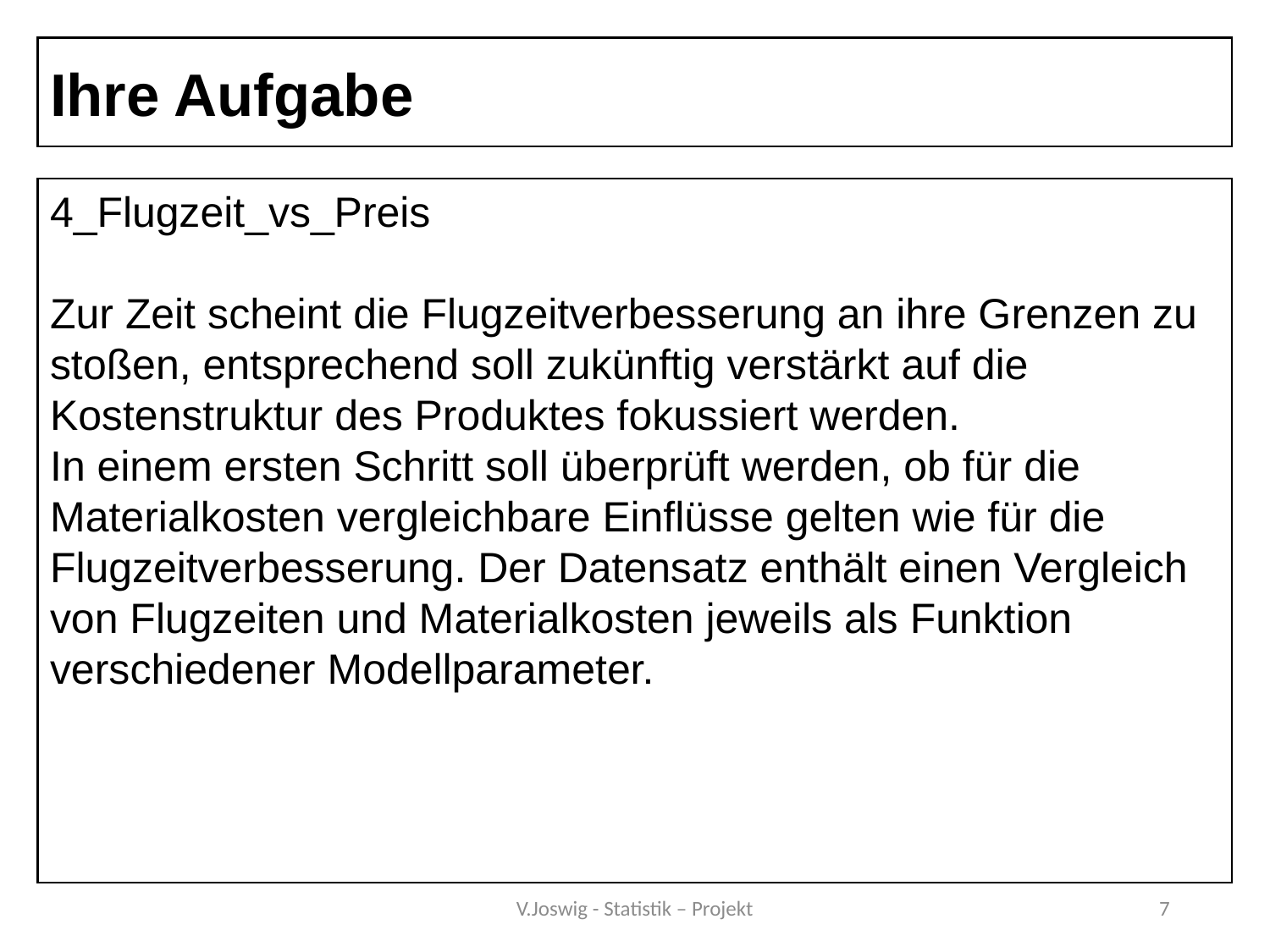

Ihre Aufgabe
4_Flugzeit_vs_Preis

Zur Zeit scheint die Flugzeitverbesserung an ihre Grenzen zu stoßen, entsprechend soll zukünftig verstärkt auf die Kostenstruktur des Produktes fokussiert werden.
In einem ersten Schritt soll überprüft werden, ob für die Materialkosten vergleichbare Einflüsse gelten wie für die Flugzeitverbesserung. Der Datensatz enthält einen Vergleich von Flugzeiten und Materialkosten jeweils als Funktion verschiedener Modellparameter.

V.Joswig - Statistik – Projekt
7